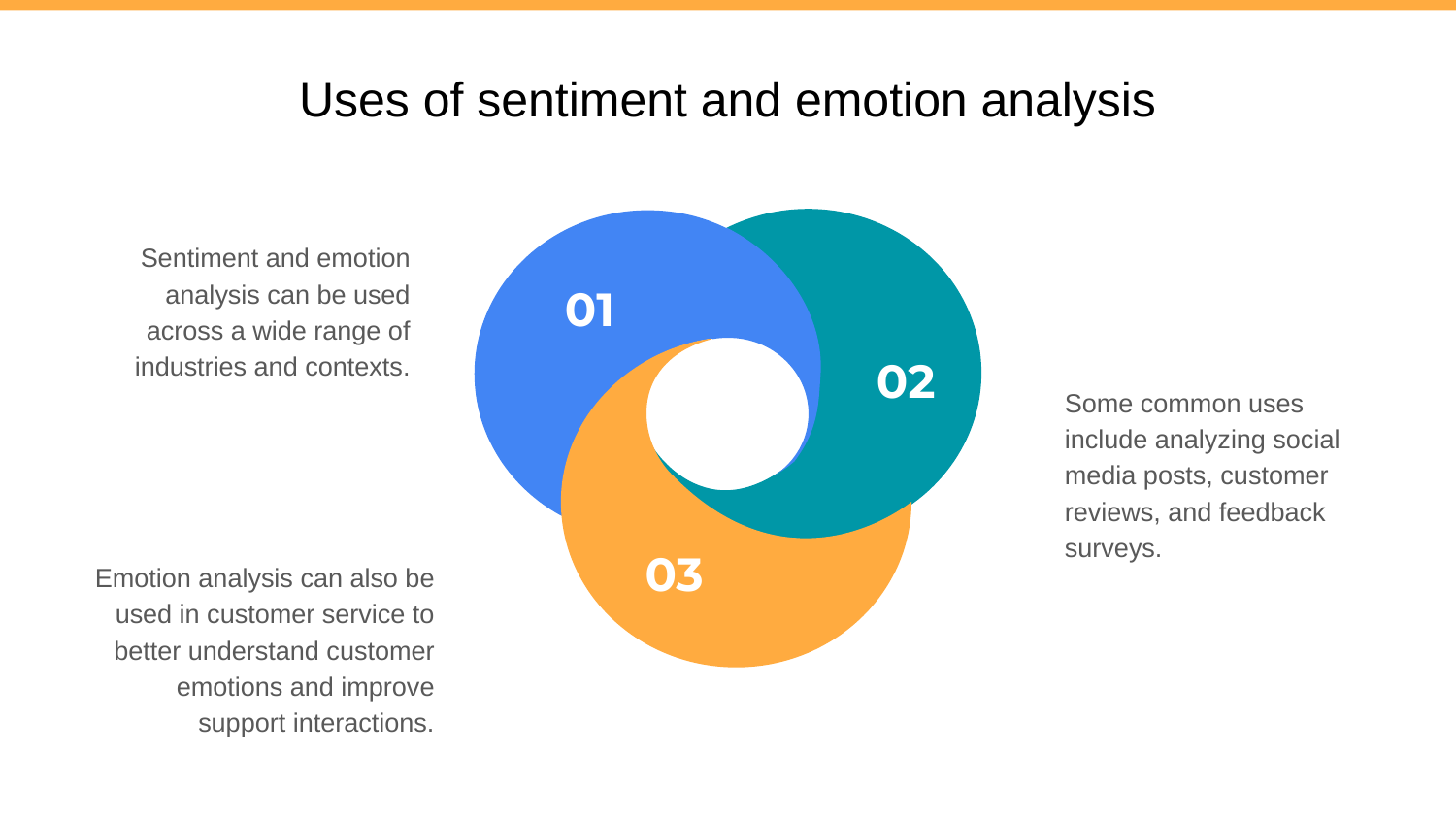

# Uses of sentiment and emotion analysis
Sentiment and emotion analysis can be used across a wide range of industries and contexts.
Some common uses include analyzing social media posts, customer reviews, and feedback surveys.
Emotion analysis can also be used in customer service to better understand customer emotions and improve support interactions.